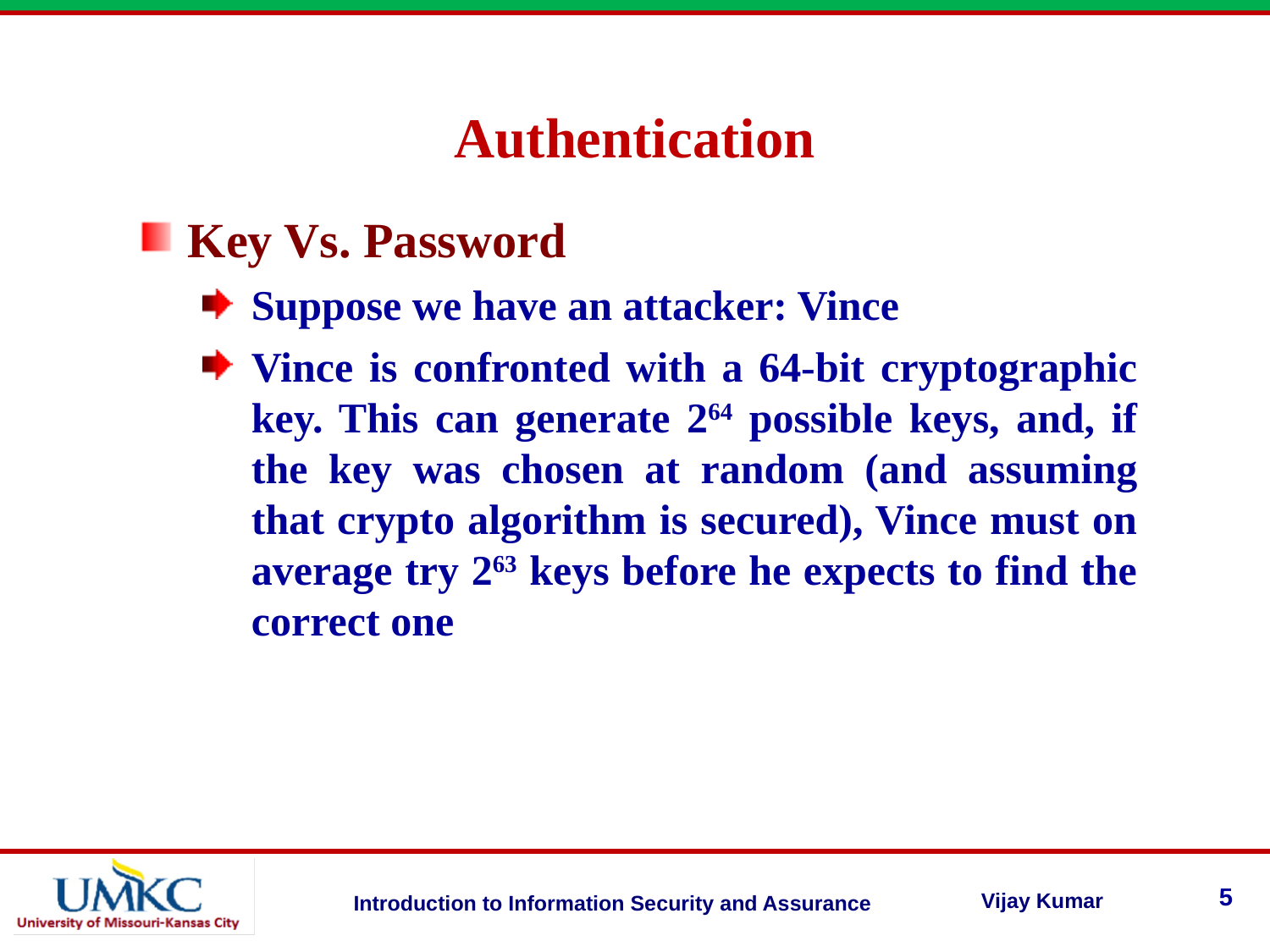

Authentication
Key Vs. Password
Suppose we have an attacker: Vince
Vince is confronted with a 64-bit cryptographic key. This can generate 264 possible keys, and, if the key was chosen at random (and assuming that crypto algorithm is secured), Vince must on average try 263 keys before he expects to find the correct one
5